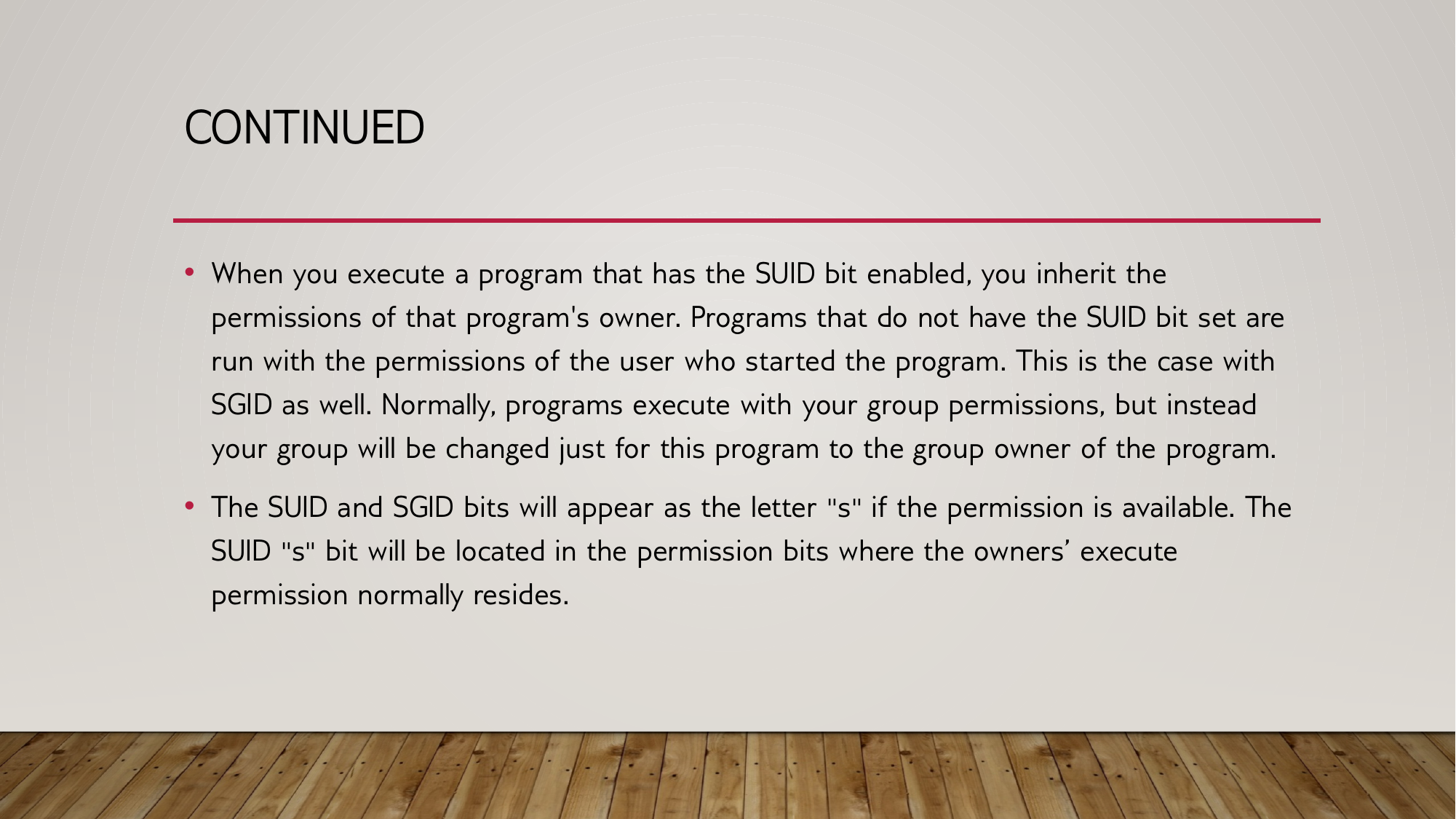

# continued
When you execute a program that has the SUID bit enabled, you inherit the permissions of that program's owner. Programs that do not have the SUID bit set are run with the permissions of the user who started the program. This is the case with SGID as well. Normally, programs execute with your group permissions, but instead your group will be changed just for this program to the group owner of the program.
The SUID and SGID bits will appear as the letter "s" if the permission is available. The SUID "s" bit will be located in the permission bits where the owners’ execute permission normally resides.